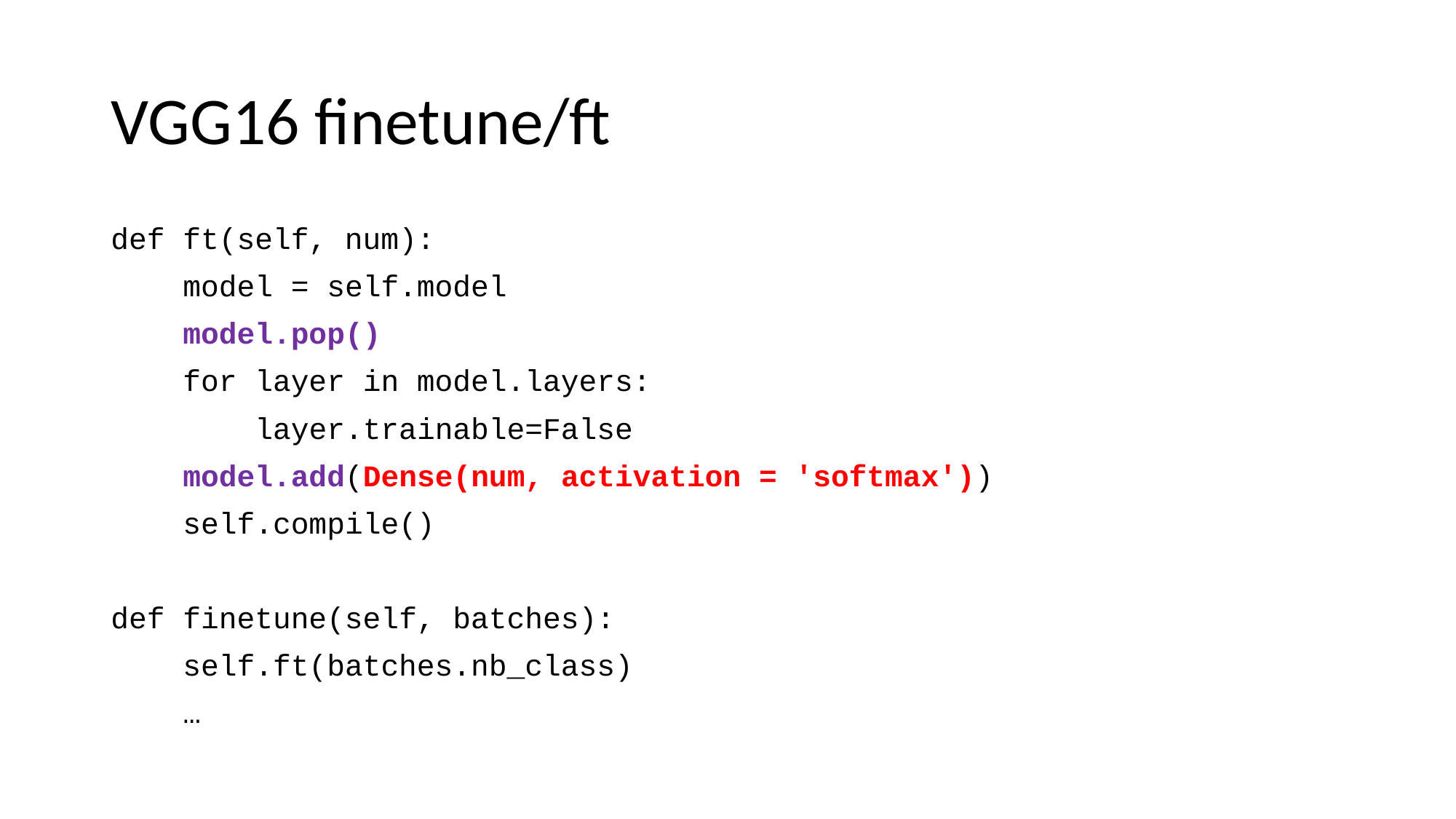

# VGG16 finetune/ft
def ft(self, num):
    model = self.model
    model.pop()
    for layer in model.layers:
        layer.trainable=False
    model.add(Dense(num, activation = 'softmax'))
    self.compile()

def finetune(self, batches):
    self.ft(batches.nb_class)
    …